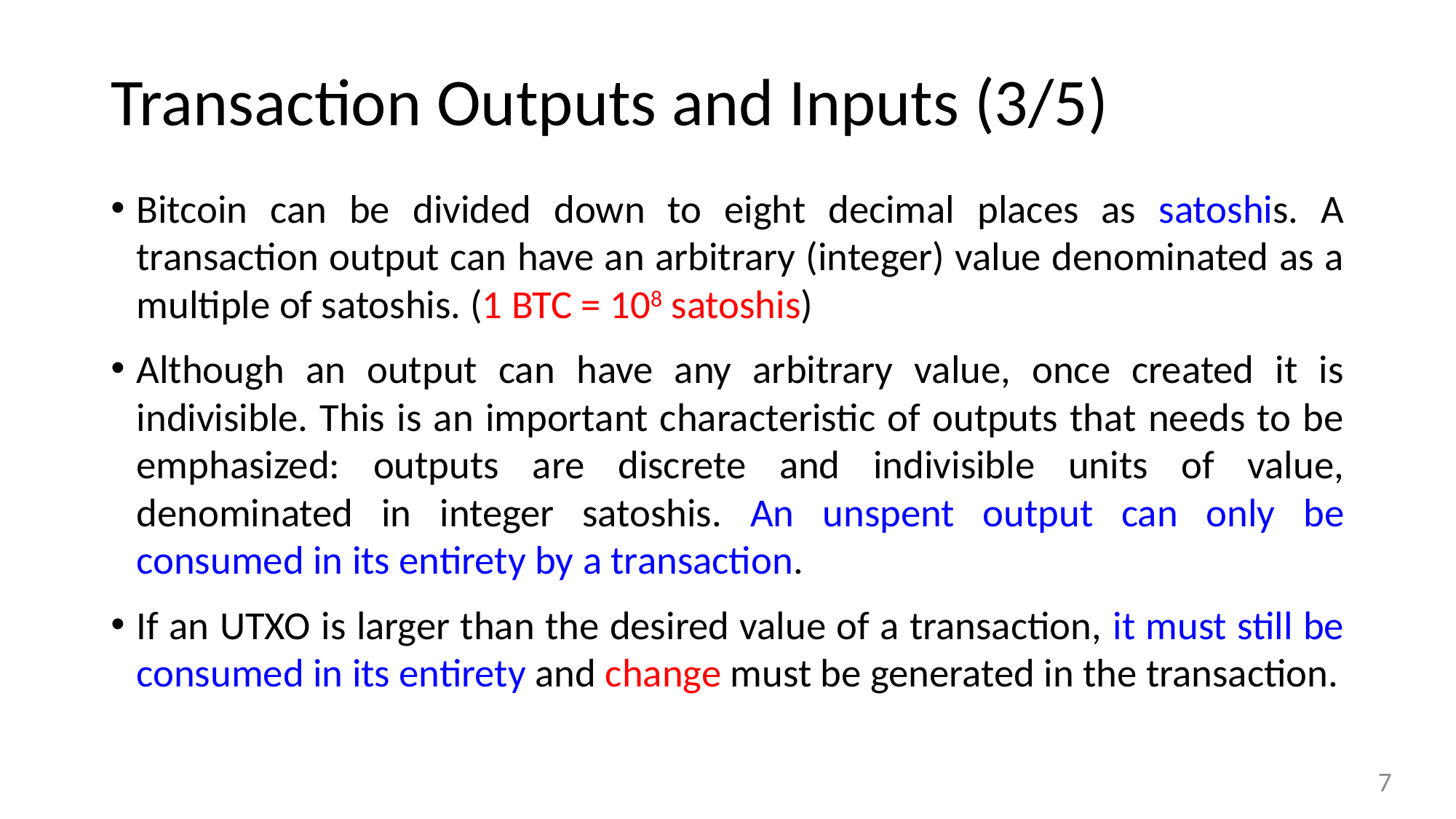

# Transaction Outputs and Inputs (3/5)
Bitcoin can be divided down to eight decimal places as satoshis. A transaction output can have an arbitrary (integer) value denominated as a multiple of satoshis. (1 BTC = 108 satoshis)
Although an output can have any arbitrary value, once created it is indivisible. This is an important characteristic of outputs that needs to be emphasized: outputs are discrete and indivisible units of value, denominated in integer satoshis. An unspent output can only be consumed in its entirety by a transaction.
If an UTXO is larger than the desired value of a transaction, it must still be consumed in its entirety and change must be generated in the transaction.
7